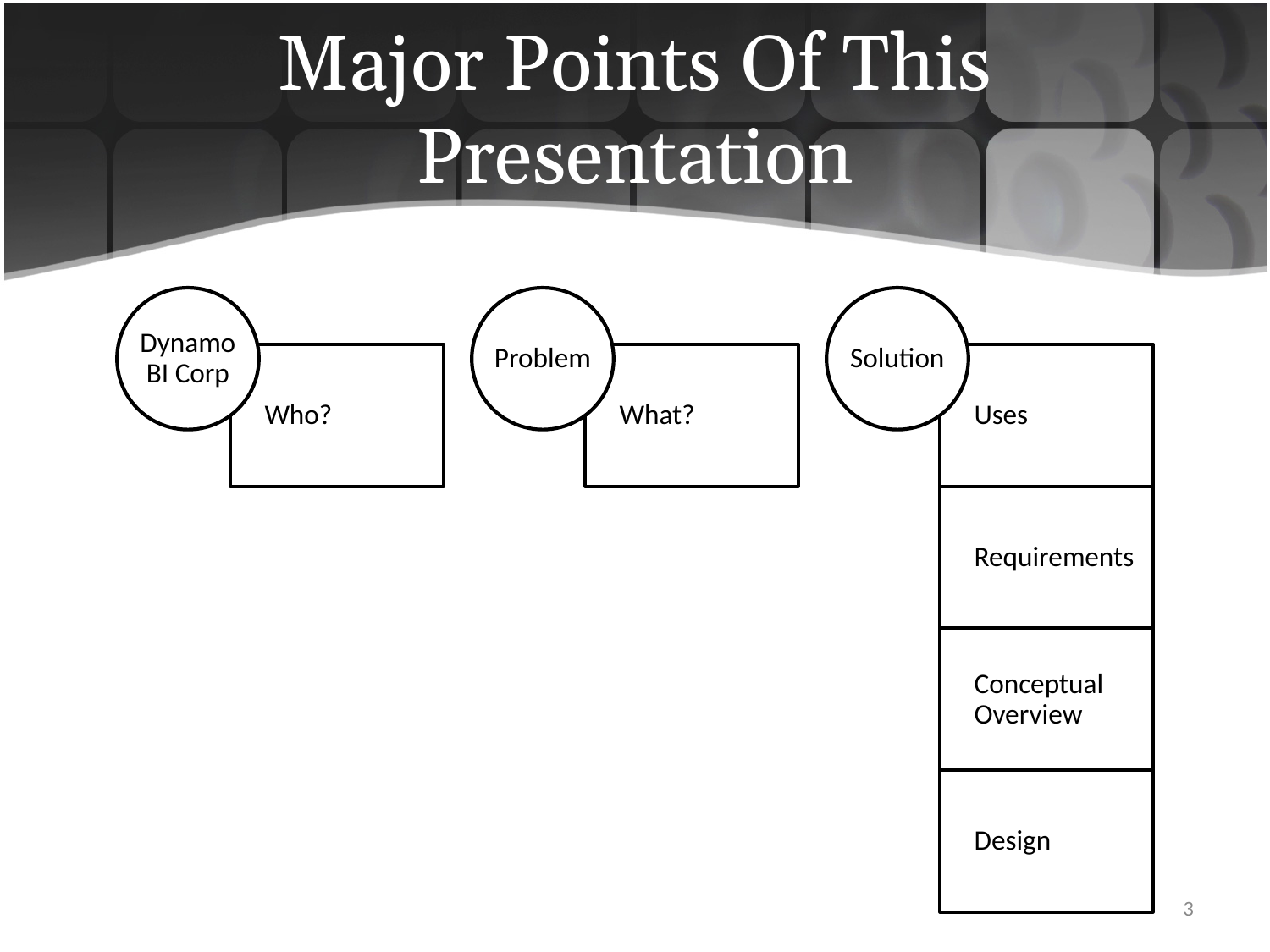

# Major Points Of This Presentation
Who?
Dynamo BI Corp
What?
Problem
Uses
Requirements
Conceptual Overview
Design
Solution
3